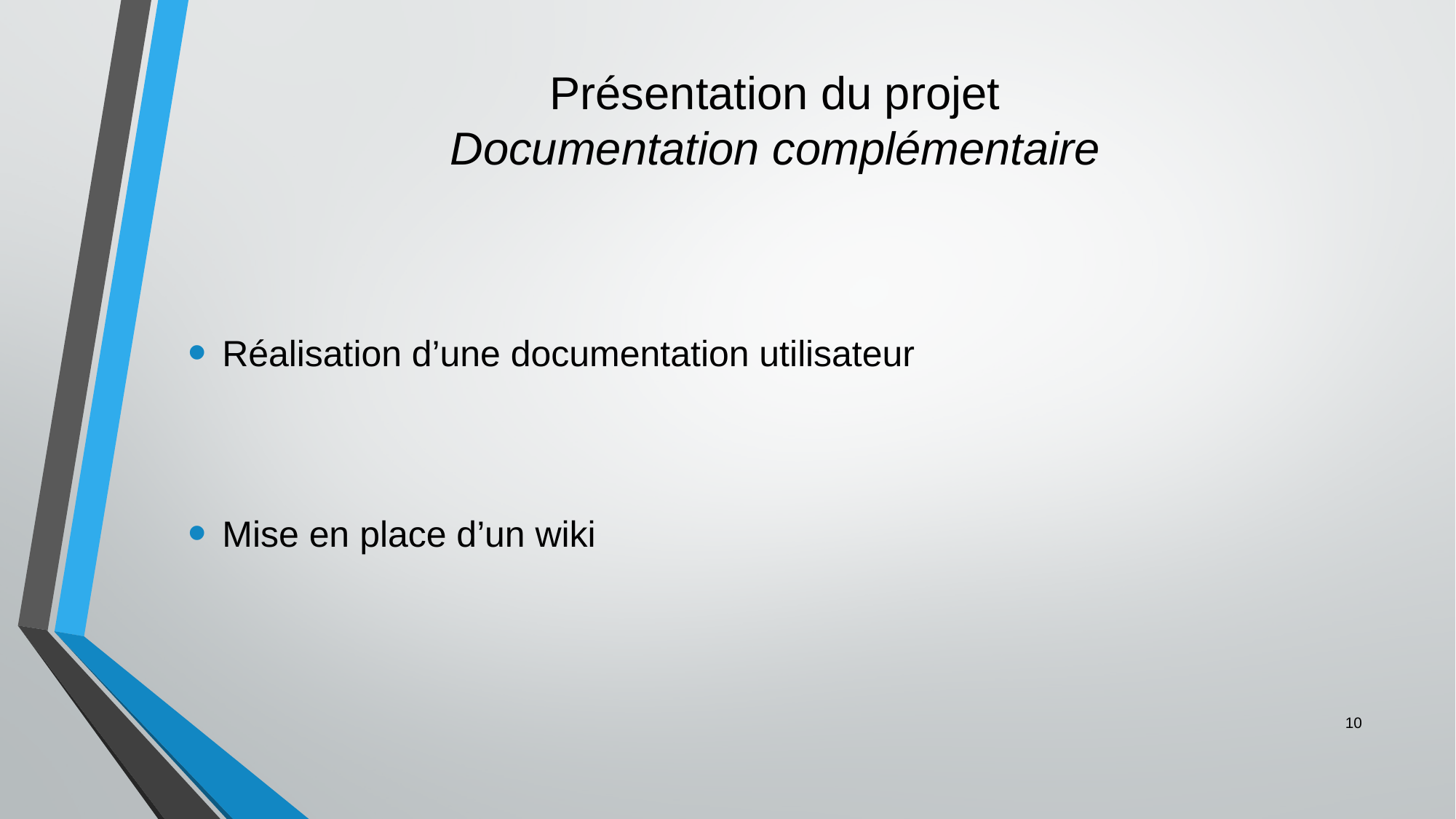

# Présentation du projet Documentation complémentaire

Réalisation d’une documentation utilisateur

Mise en place d’un wiki
10